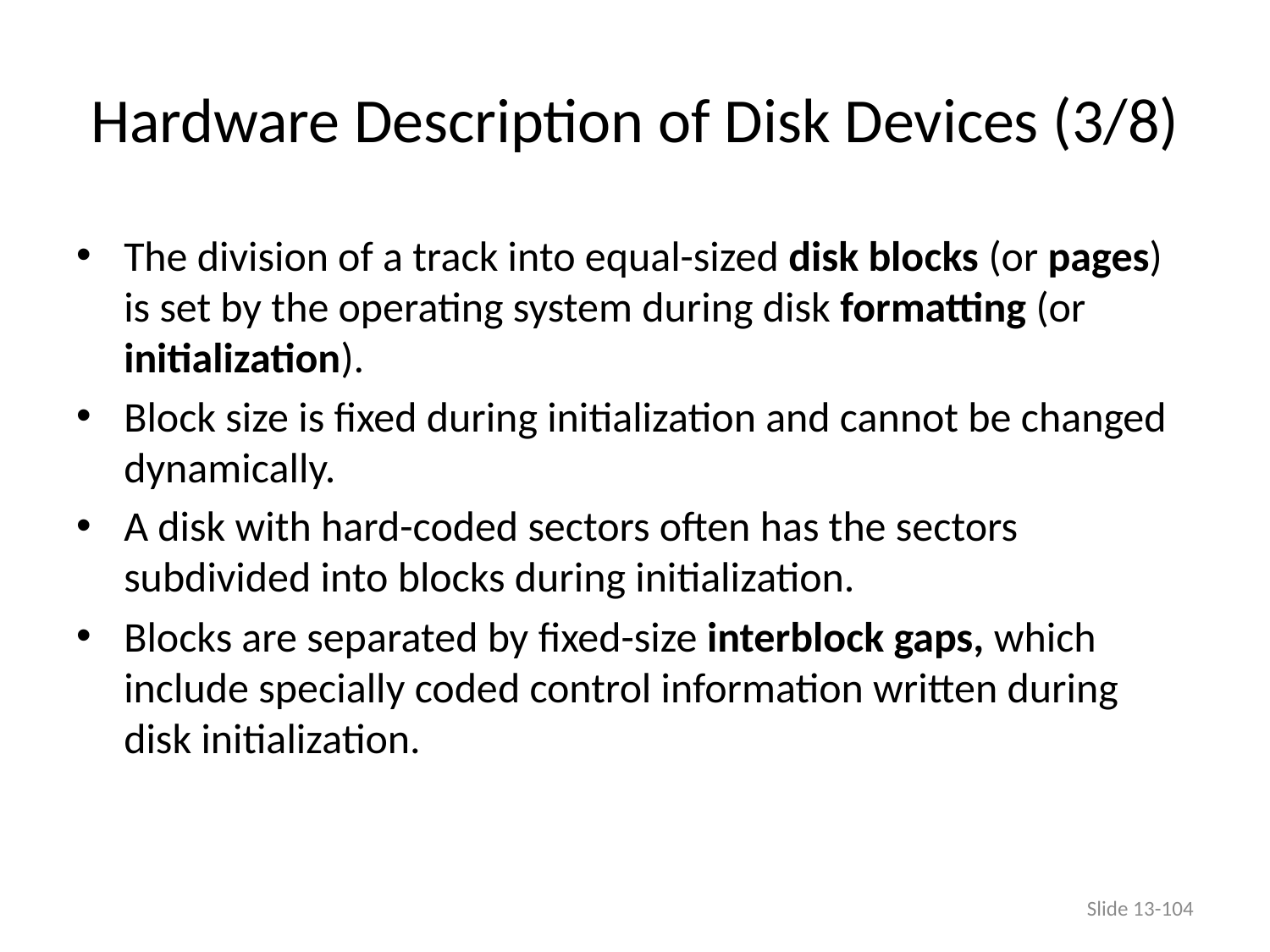

# Hardware Description of Disk Devices (3/8)
The division of a track into equal-sized disk blocks (or pages) is set by the operating system during disk formatting (or initialization).
Block size is fixed during initialization and cannot be changed dynamically.
A disk with hard-coded sectors often has the sectors subdivided into blocks during initialization.
Blocks are separated by fixed-size interblock gaps, which include specially coded control information written during disk initialization.
Slide 13-104